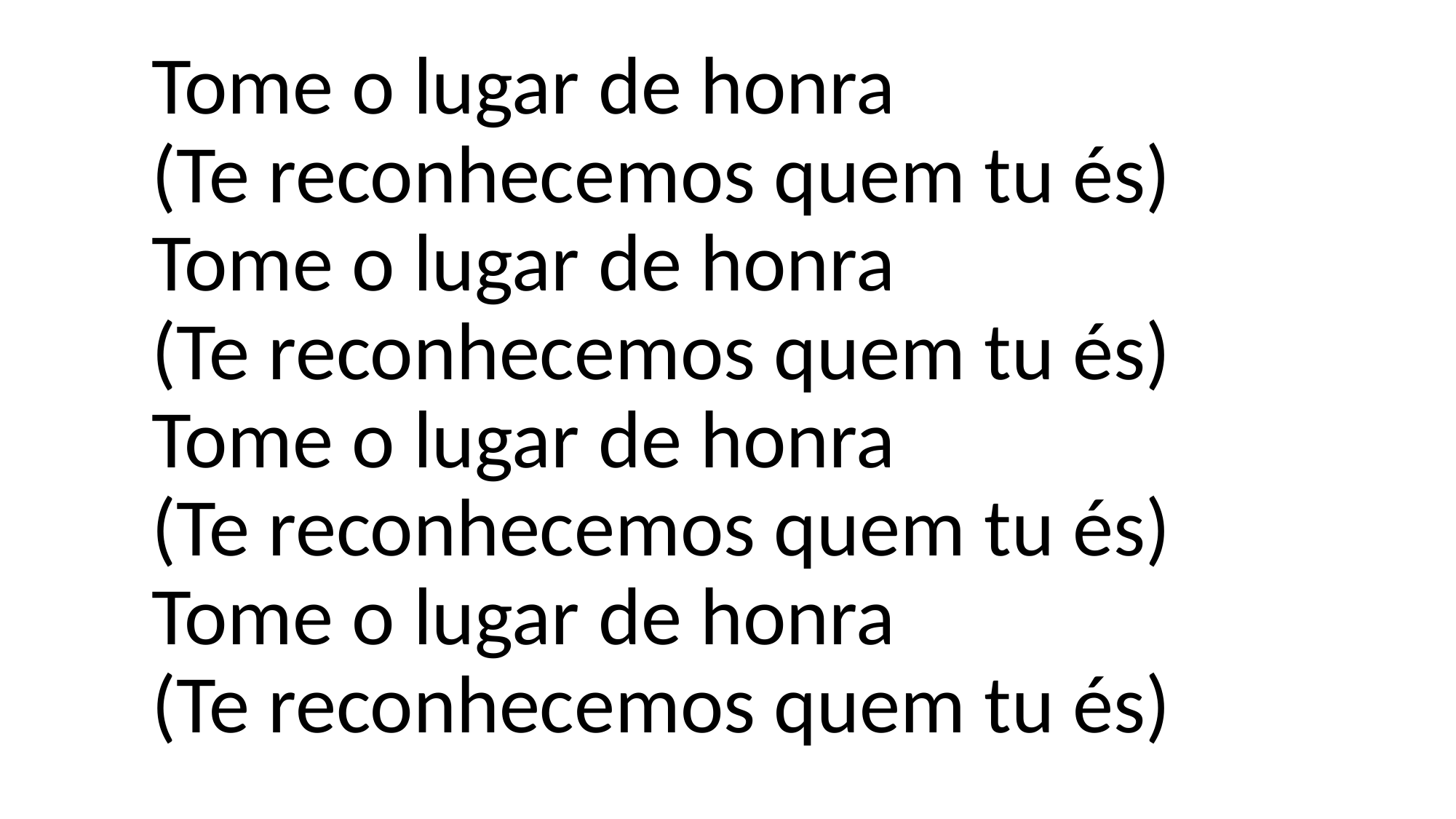

# Tome o lugar de honra (Te reconhecemos quem tu és) Tome o lugar de honra (Te reconhecemos quem tu és) Tome o lugar de honra (Te reconhecemos quem tu és) Tome o lugar de honra (Te reconhecemos quem tu és)